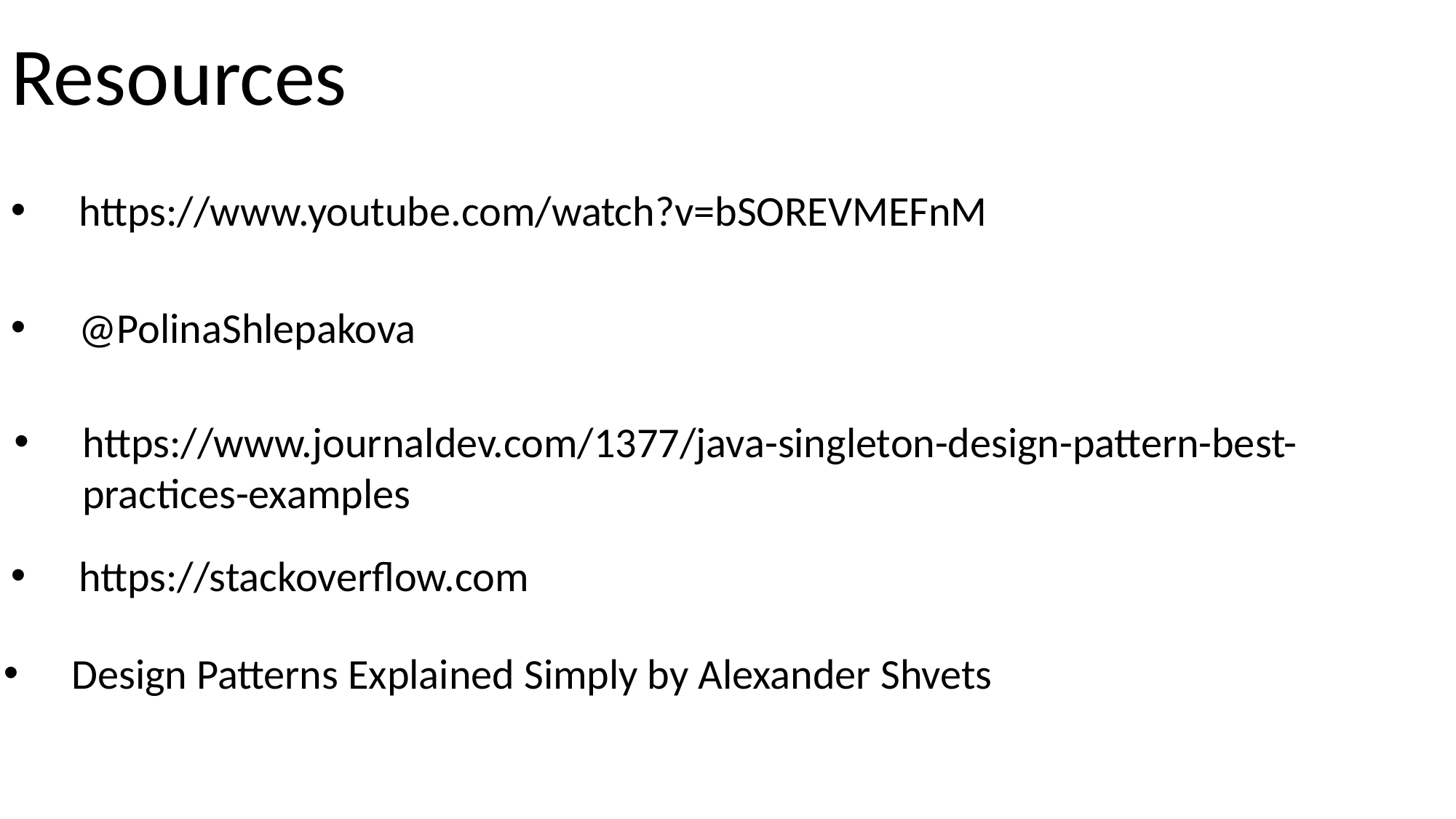

# Resources
https://www.youtube.com/watch?v=bSOREVMEFnM
@PolinaShlepakova
https://www.journaldev.com/1377/java-singleton-design-pattern-best-practices-examples
https://stackoverflow.com
Design Patterns Explained Simply by Alexander Shvets